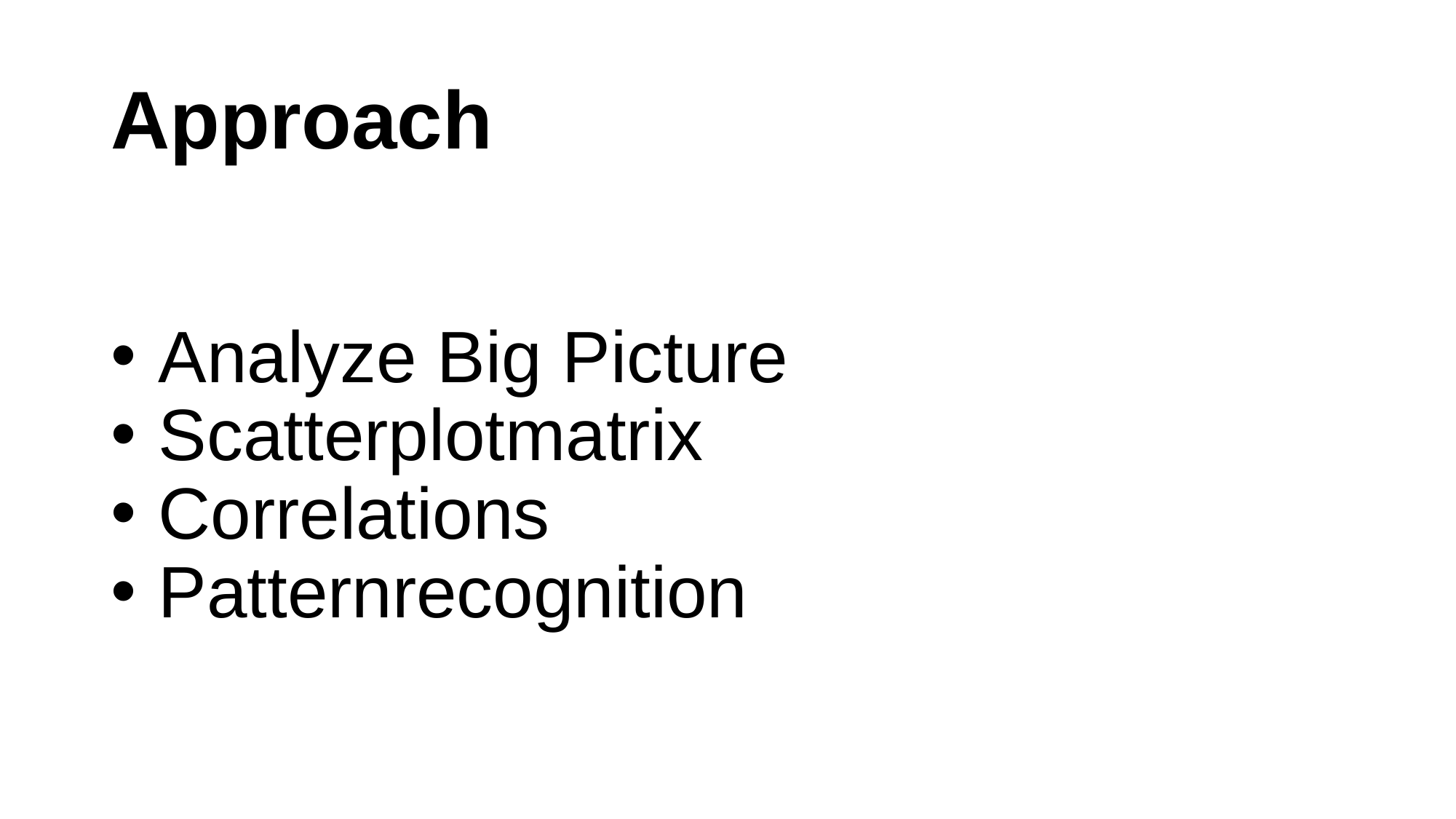

Approach
 Analyze Big Picture
 Scatterplotmatrix
 Correlations
 Patternrecognition